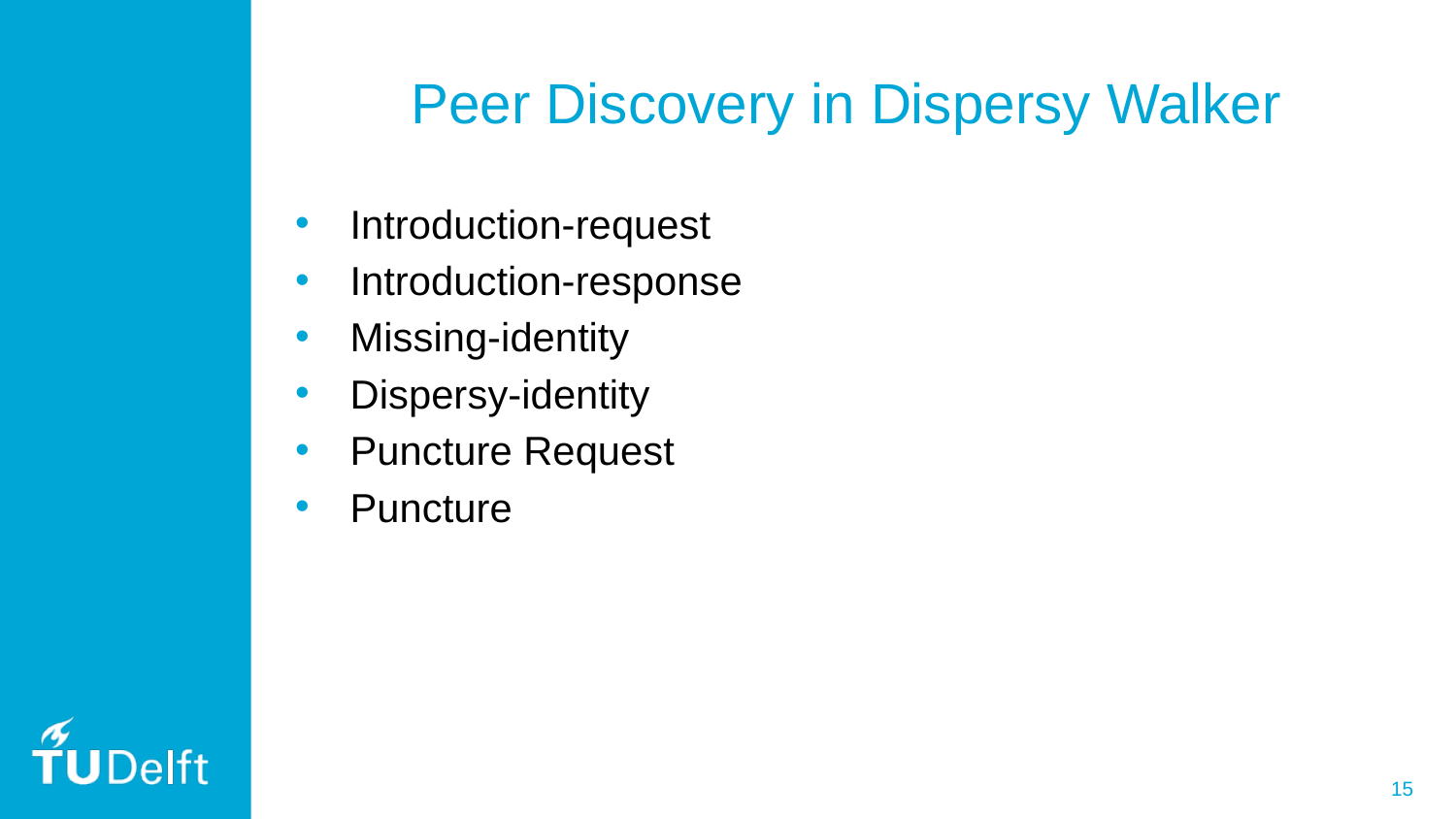

# Peer Discovery in Dispersy Walker
Introduction-request
Introduction-response
Missing-identity
Dispersy-identity
Puncture Request
Puncture